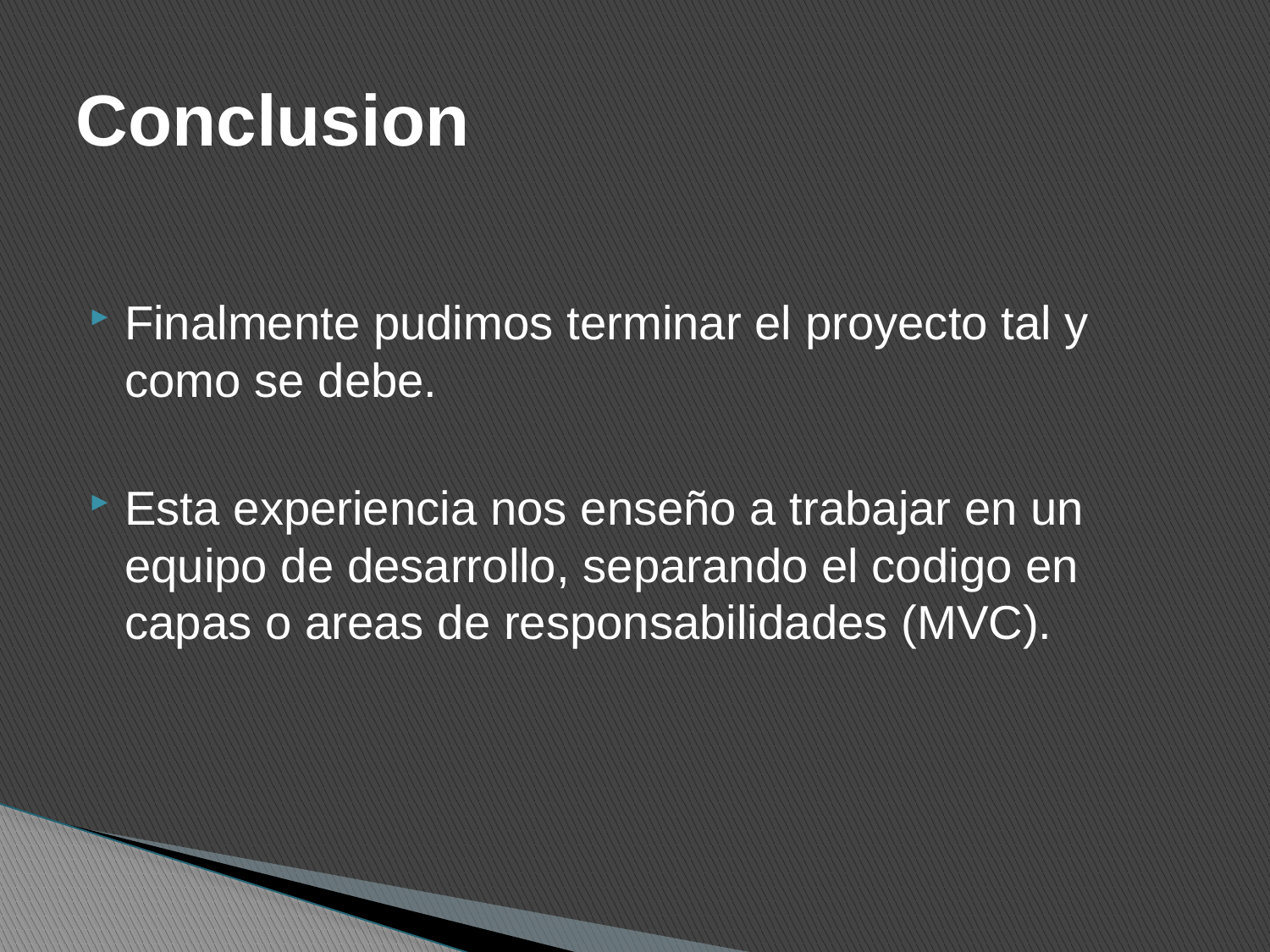

# Conclusion
Finalmente pudimos terminar el proyecto tal y como se debe.

Esta experiencia nos enseño a trabajar en un equipo de desarrollo, separando el codigo en capas o areas de responsabilidades (MVC).